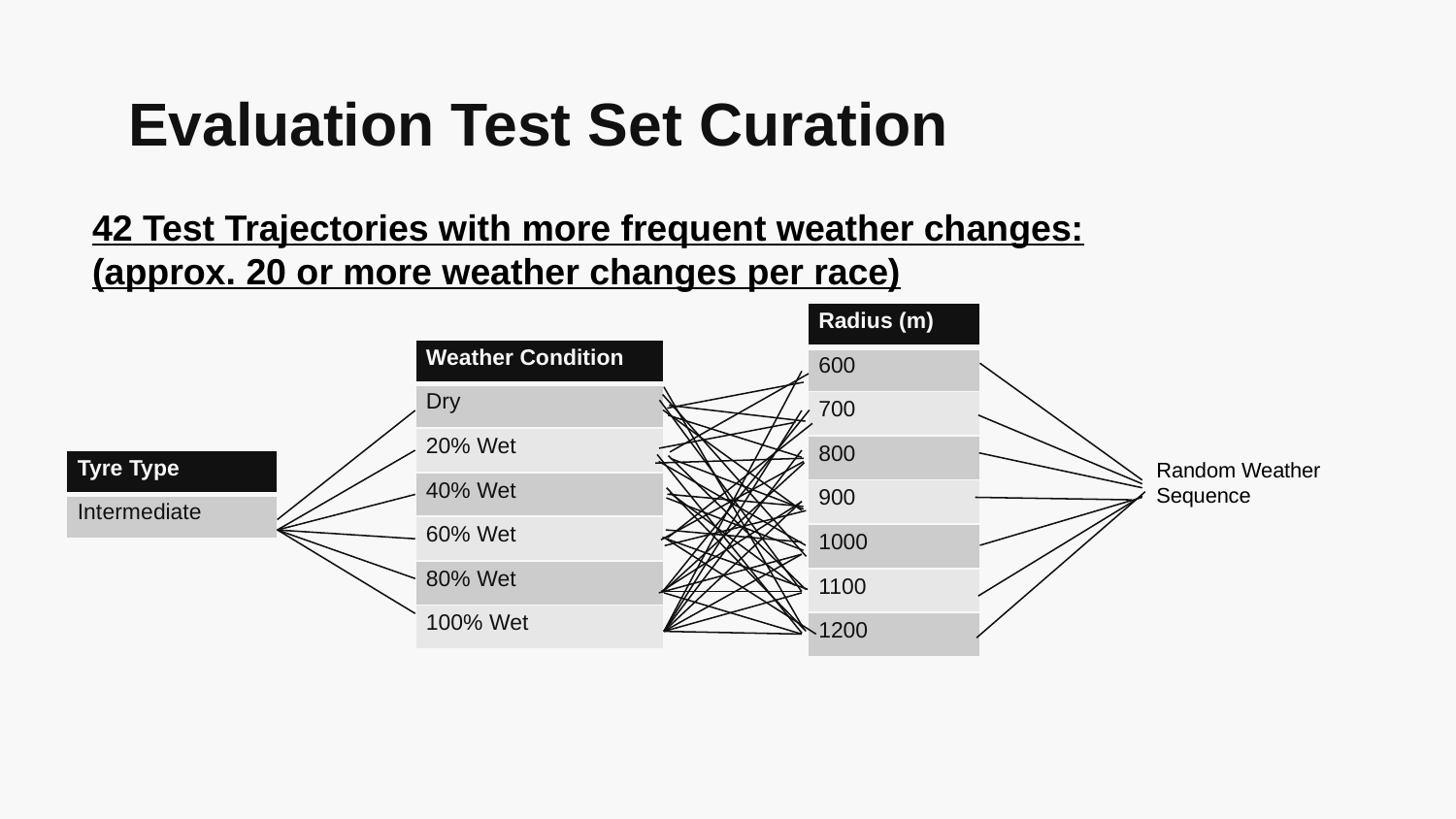

# Evaluation Test Set Curation
42 Test Trajectories with more frequent weather changes: (approx. 20 or more weather changes per race)
| Radius (m) |
| --- |
| 600 |
| 700 |
| 800 |
| 900 |
| 1000 |
| 1100 |
| 1200 |
| Weather Condition |
| --- |
| Dry |
| 20% Wet |
| 40% Wet |
| 60% Wet |
| 80% Wet |
| 100% Wet |
Random Weather Sequence
| Tyre Type |
| --- |
| Intermediate |